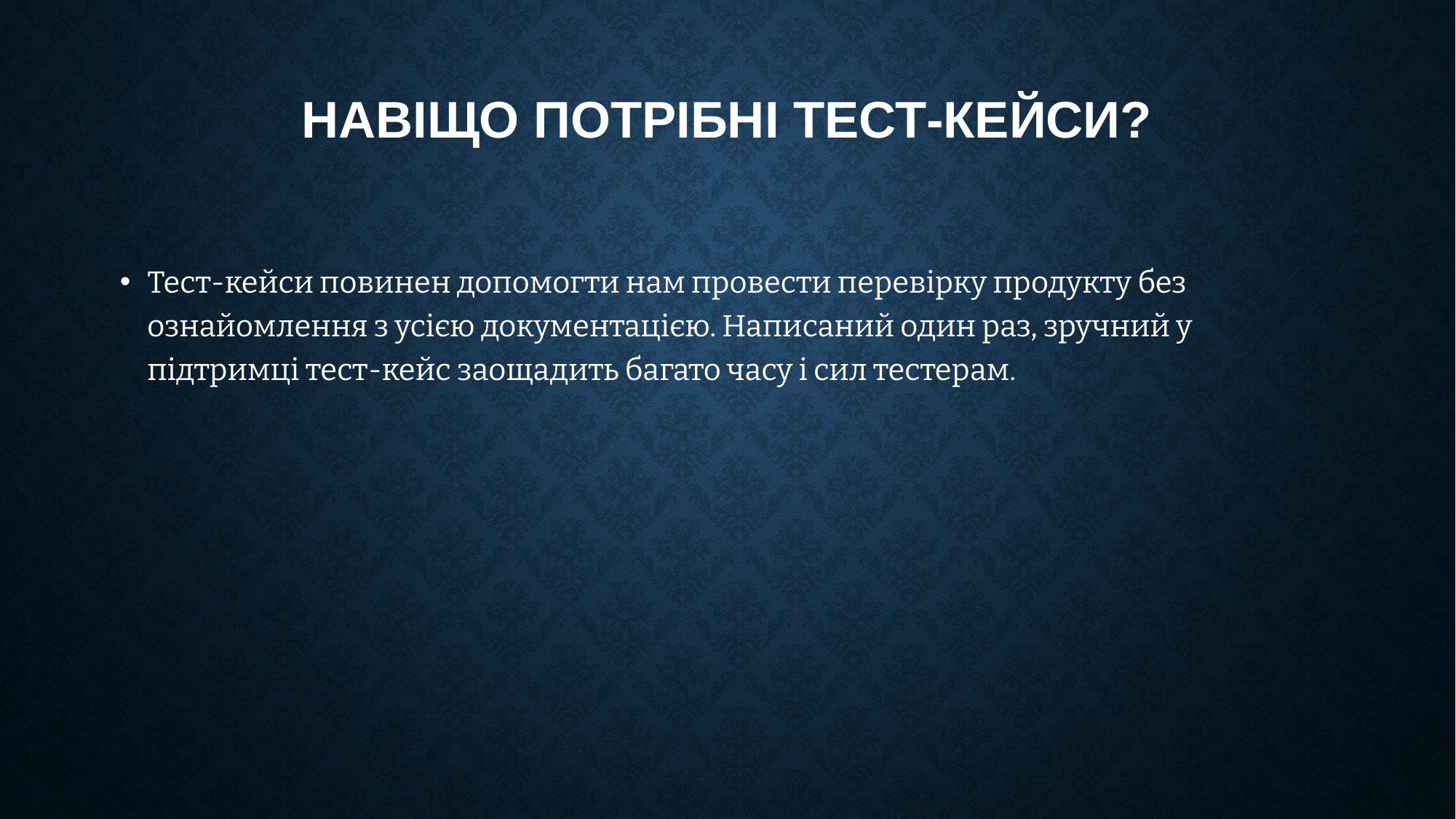

# Навіщо потрібні тест-кейси?
Тест-кейси повинен допомогти нам провести перевірку продукту без ознайомлення з усією документацією. Написаний один раз, зручний у підтримці тест-кейс заощадить багато часу і сил тестерам.